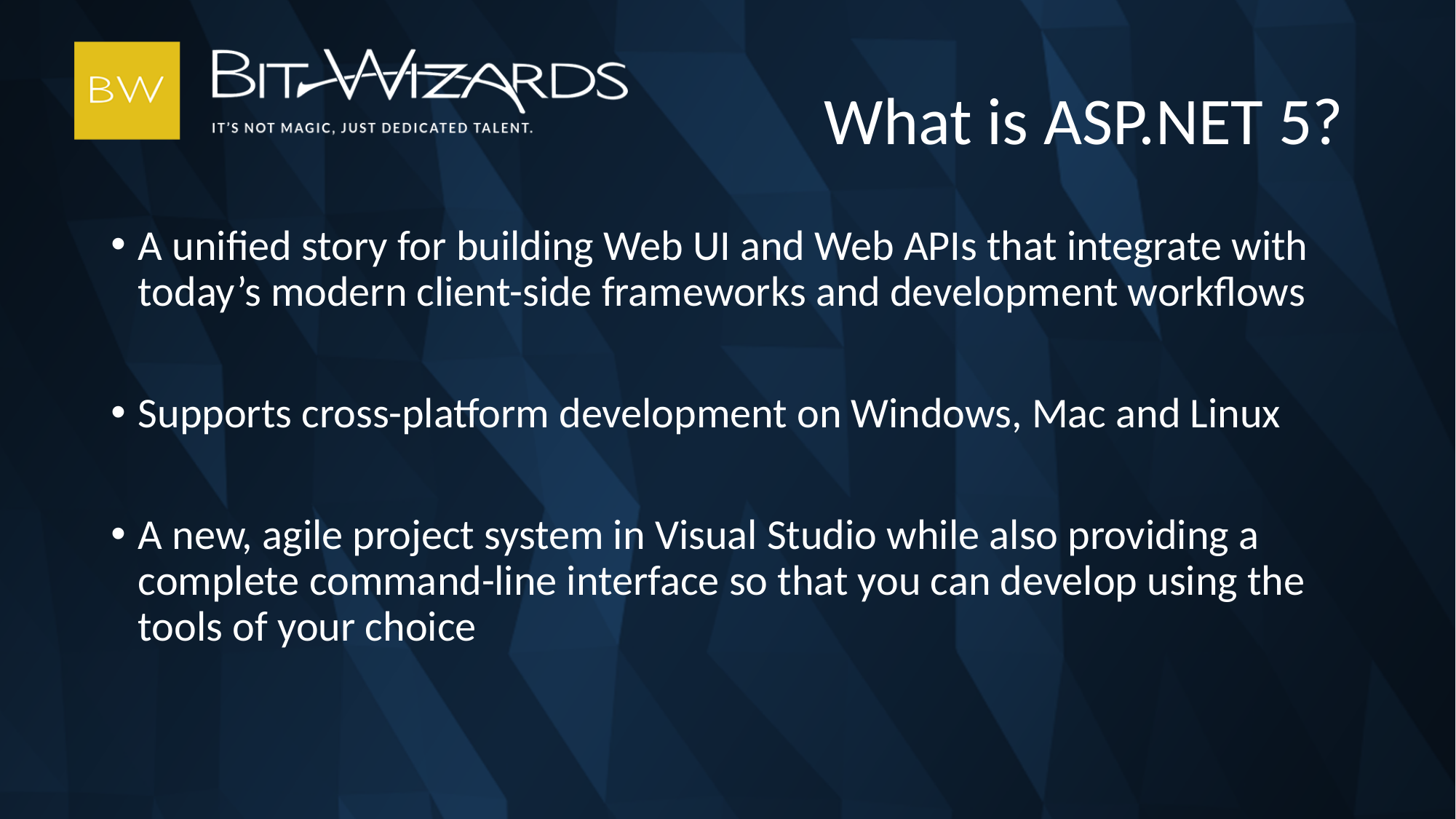

# What is ASP.NET 5?
A unified story for building Web UI and Web APIs that integrate with today’s modern client-side frameworks and development workflows

Supports cross-platform development on Windows, Mac and Linux

A new, agile project system in Visual Studio while also providing a complete command-line interface so that you can develop using the tools of your choice